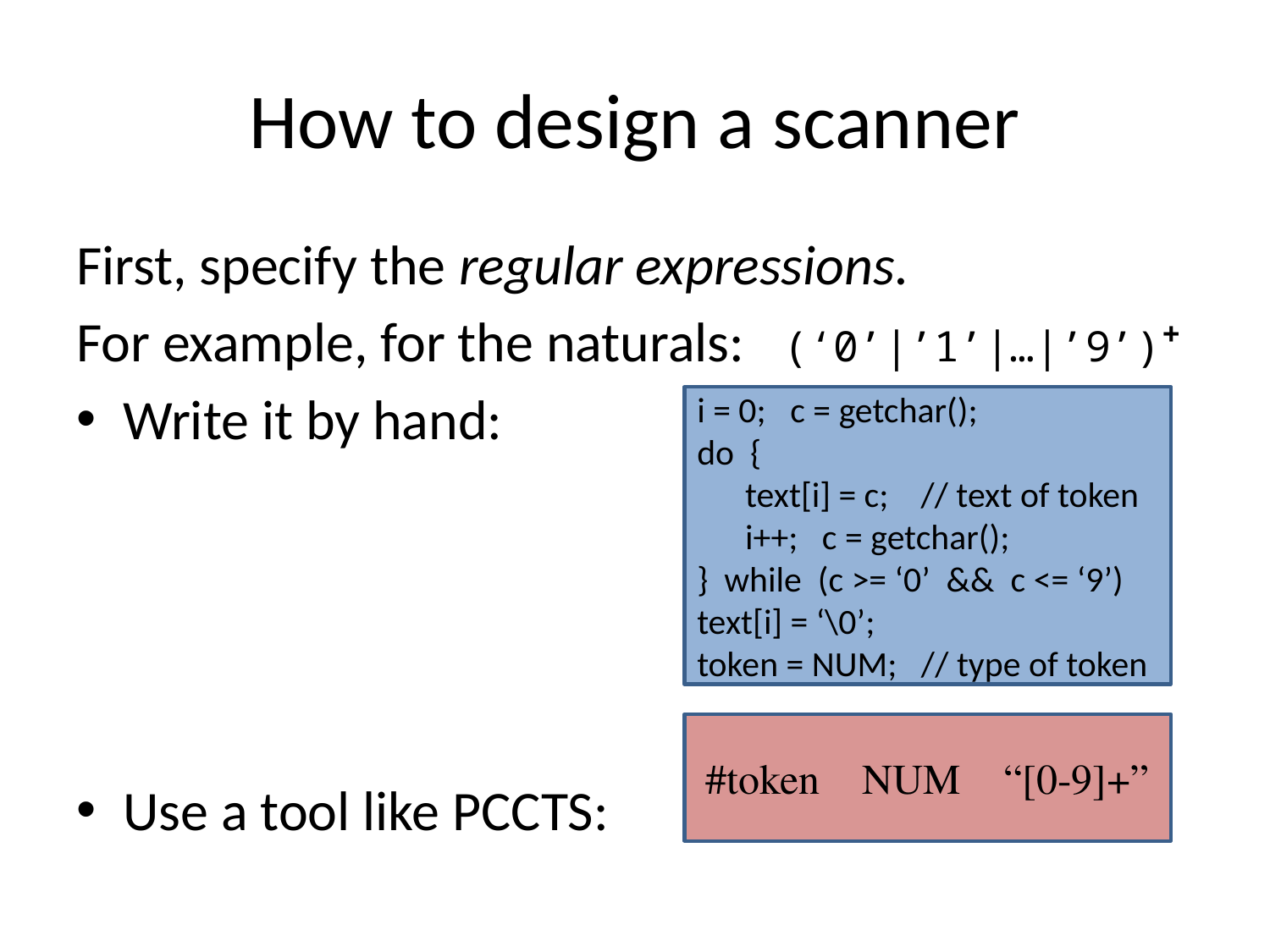

# How to design a scanner
First, specify the regular expressions.
For example, for the naturals:   (‘0’|’1’|…|’9’)+
Write it by hand:

Use a tool like PCCTS:

i = 0;   c = getchar();
do  {
      text[i] = c;    // text of token
      i++;   c = getchar();
}  while  (c >= ‘0’  &&  c <= ‘9’)
text[i] = ‘\0’;
token = NUM;   // type of token
#token    NUM    “[0-9]+”